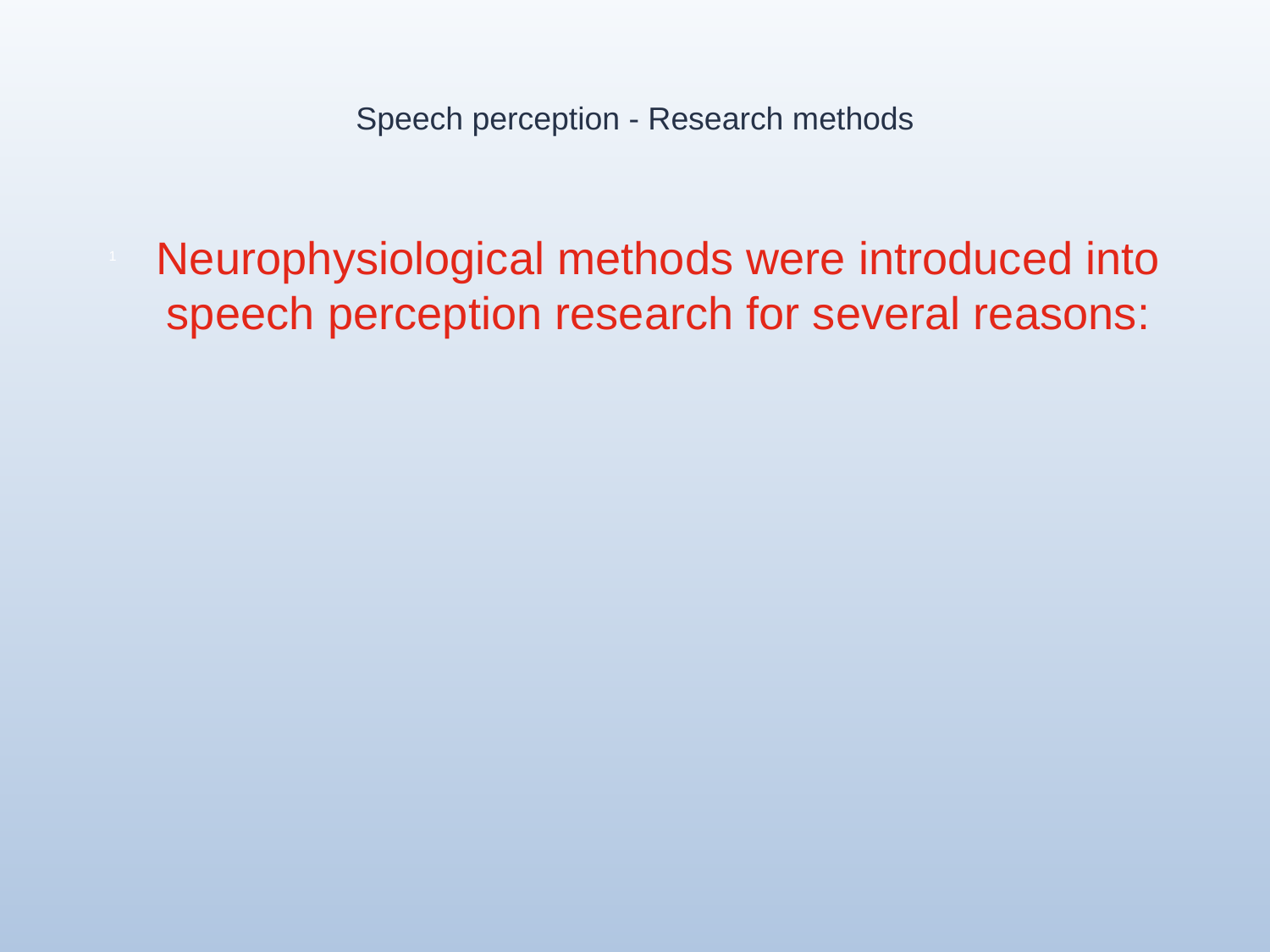

# Speech perception - Research methods
Neurophysiological methods were introduced into speech perception research for several reasons: